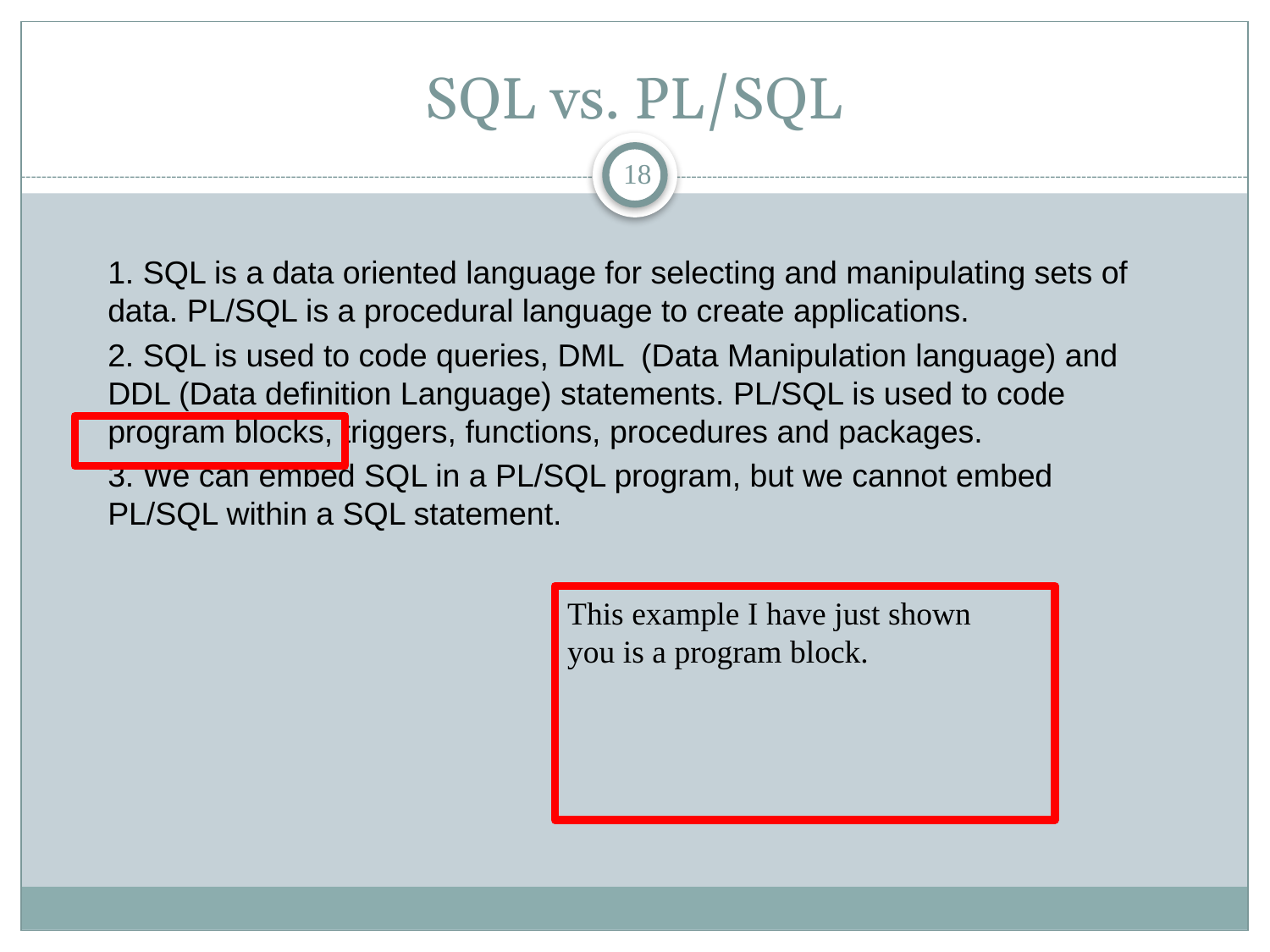

# SQL vs. PL/SQL
18
1. SQL is a data oriented language for selecting and manipulating sets of data. PL/SQL is a procedural language to create applications.
2. SQL is used to code queries, DML  (Data Manipulation language) and DDL (Data definition Language) statements. PL/SQL is used to code program blocks, triggers, functions, procedures and packages.
3. We can embed SQL in a PL/SQL program, but we cannot embed PL/SQL within a SQL statement.

This example I have just shown you is a program block.